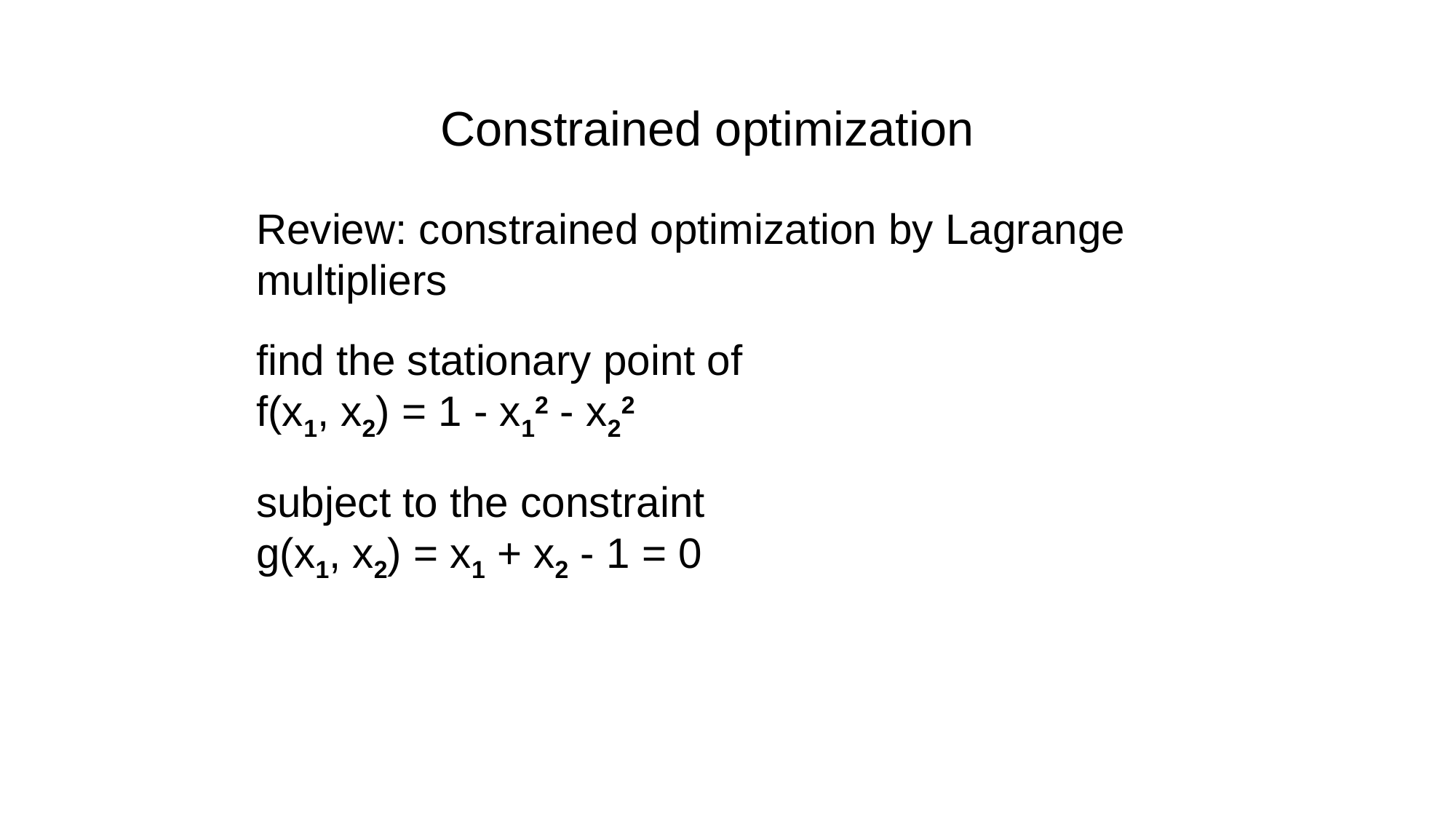

Constrained optimization

Review: constrained optimization by Lagrange multipliers

find the stationary point of
f(x1, x2) = 1 - x12 - x22

subject to the constraint
g(x1, x2) = x1 + x2 - 1 = 0